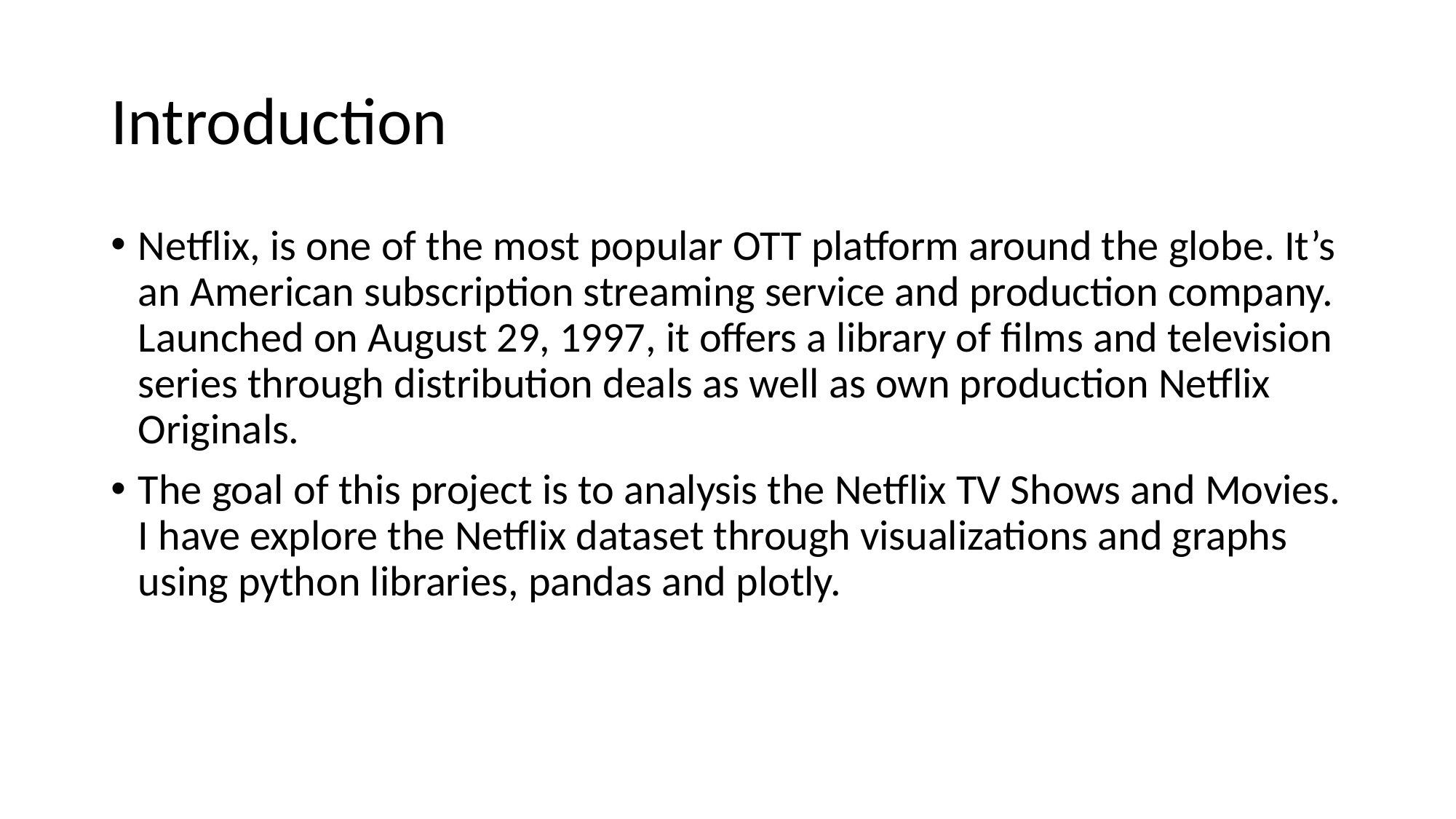

# Introduction
Netflix, is one of the most popular OTT platform around the globe. It’s an American subscription streaming service and production company. Launched on August 29, 1997, it offers a library of films and television series through distribution deals as well as own production Netflix Originals.
The goal of this project is to analysis the Netflix TV Shows and Movies. I have explore the Netflix dataset through visualizations and graphs using python libraries, pandas and plotly.